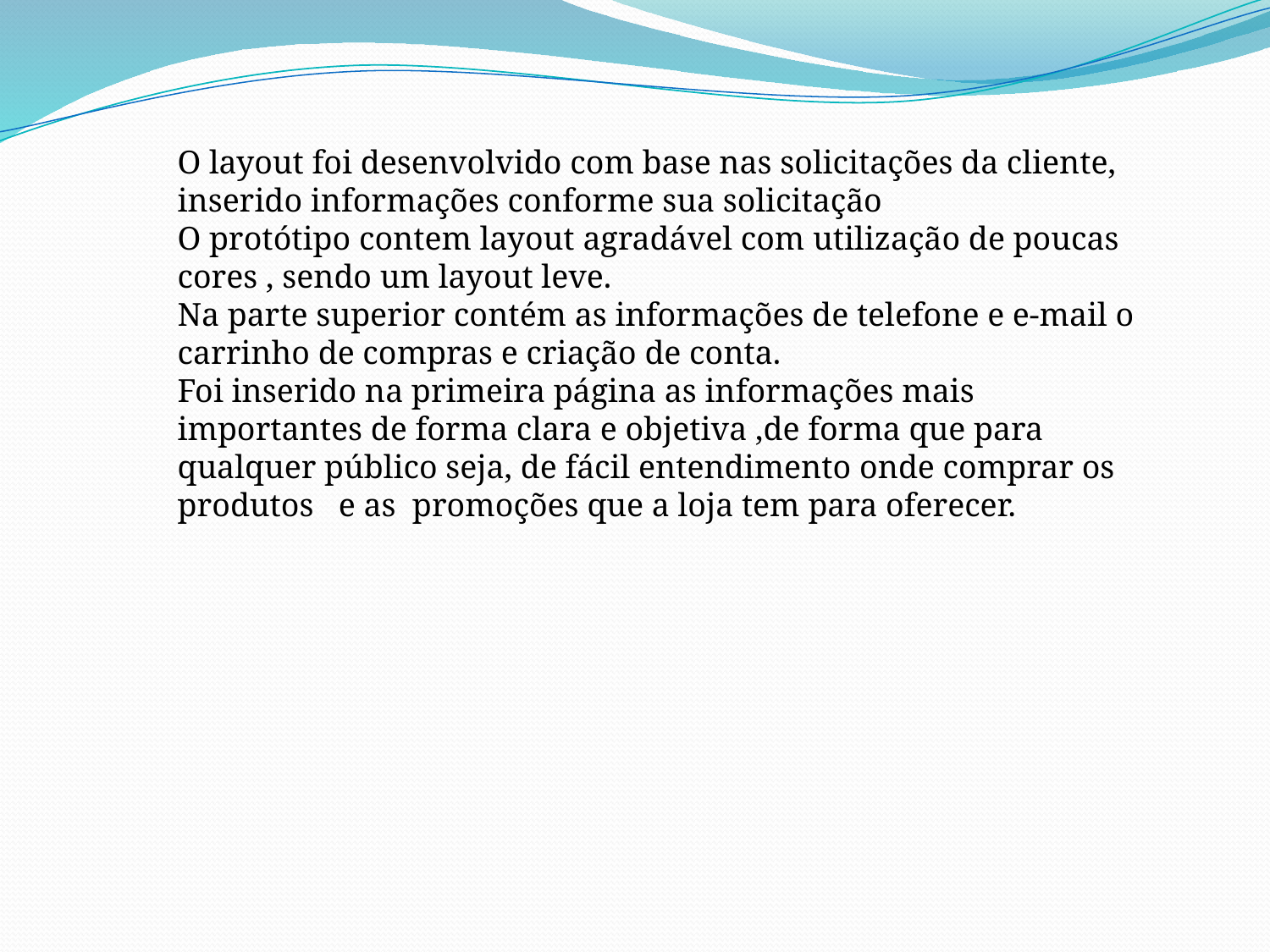

O layout foi desenvolvido com base nas solicitações da cliente, inserido informações conforme sua solicitação
O protótipo contem layout agradável com utilização de poucas cores , sendo um layout leve.
Na parte superior contém as informações de telefone e e-mail o carrinho de compras e criação de conta.
Foi inserido na primeira página as informações mais importantes de forma clara e objetiva ,de forma que para qualquer público seja, de fácil entendimento onde comprar os produtos   e as  promoções que a loja tem para oferecer.